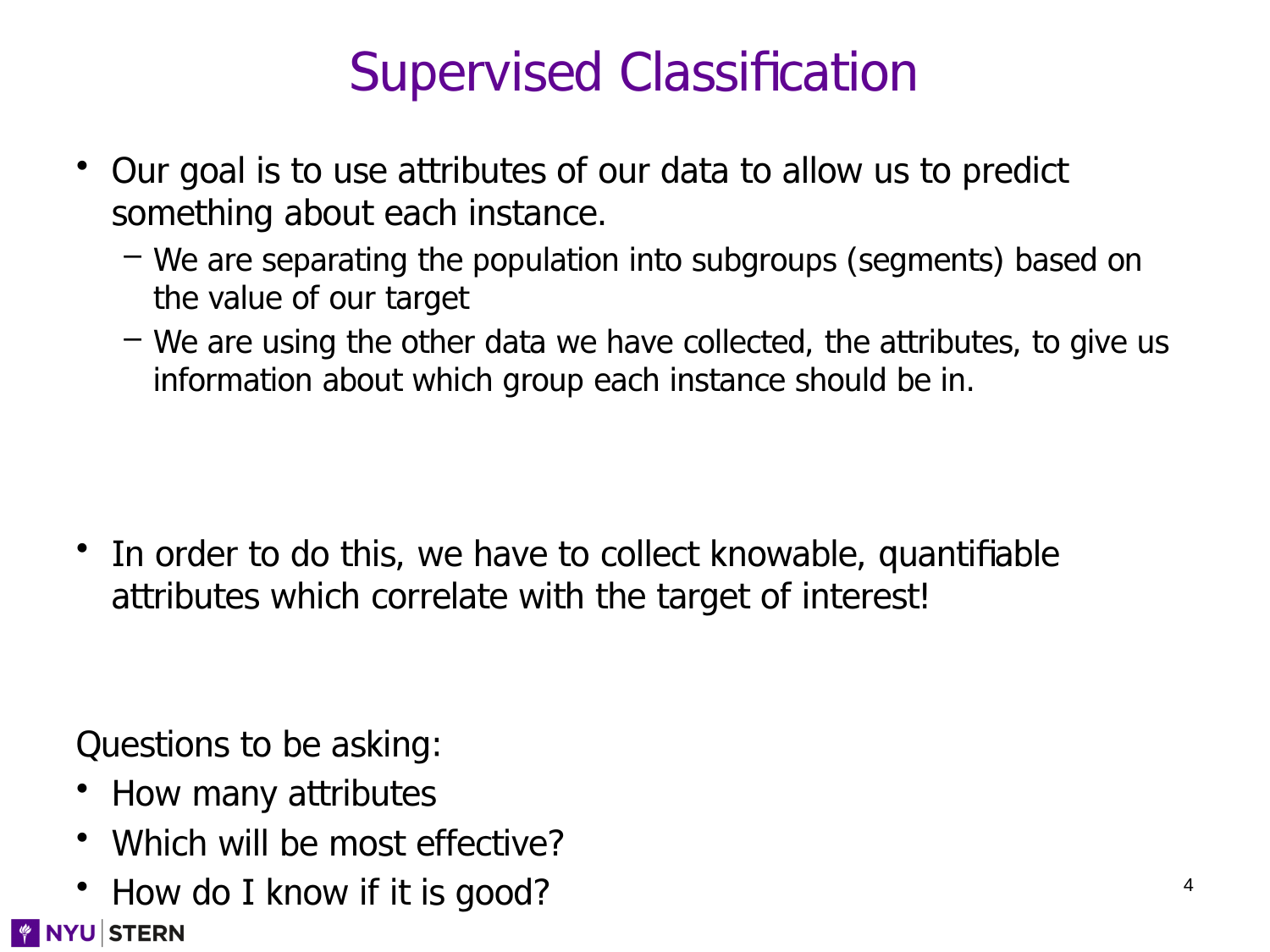

# Supervised Classification
Our goal is to use attributes of our data to allow us to predict something about each instance.
We are separating the population into subgroups (segments) based on the value of our target
We are using the other data we have collected, the attributes, to give us information about which group each instance should be in.

In order to do this, we have to collect knowable, quantifiable attributes which correlate with the target of interest!

Questions to be asking:
How many attributes
Which will be most effective?
How do I know if it is good?

4